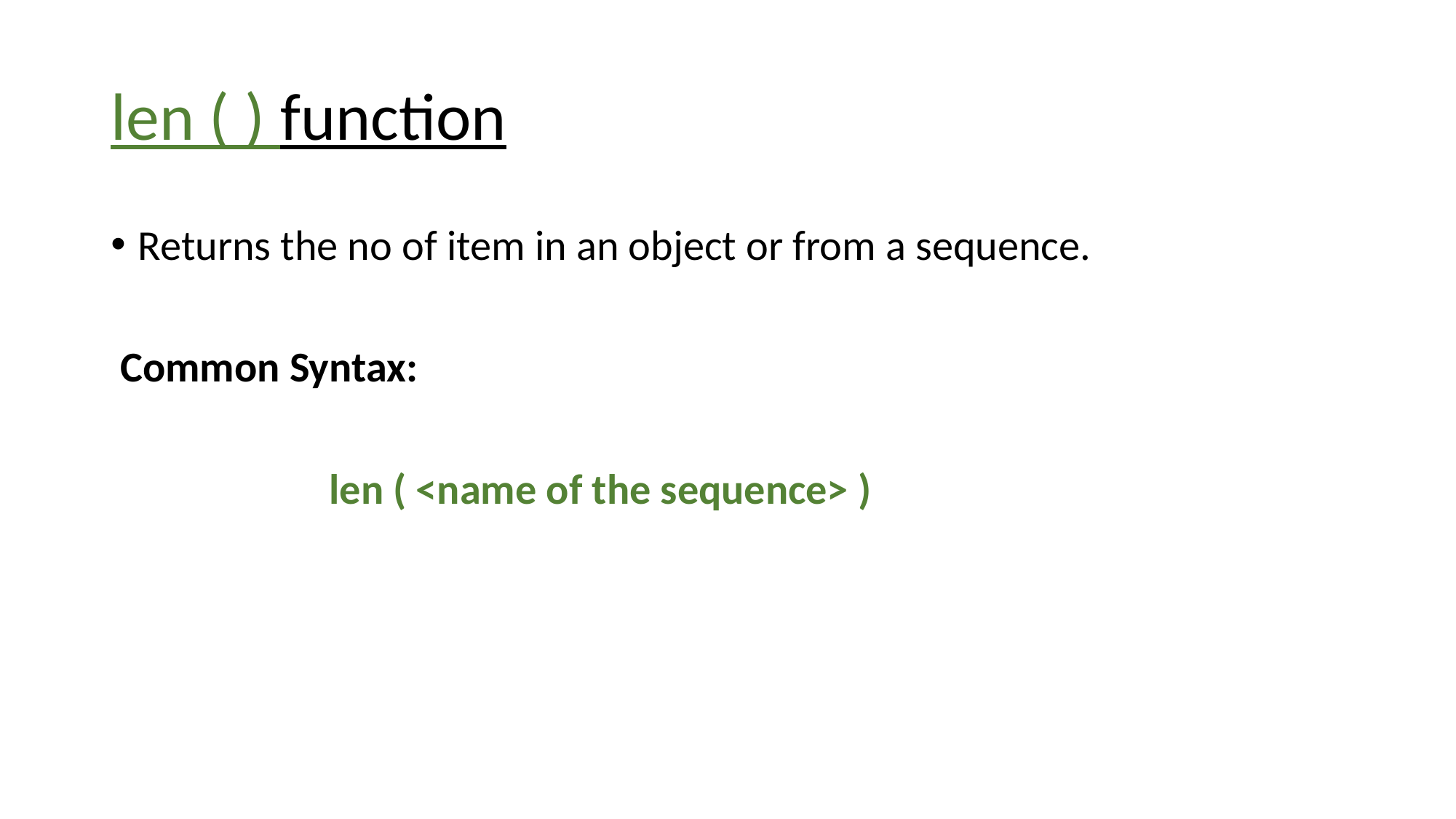

# len ( ) function
Returns the no of item in an object or from a sequence.

 Common Syntax:

		len ( <name of the sequence> )